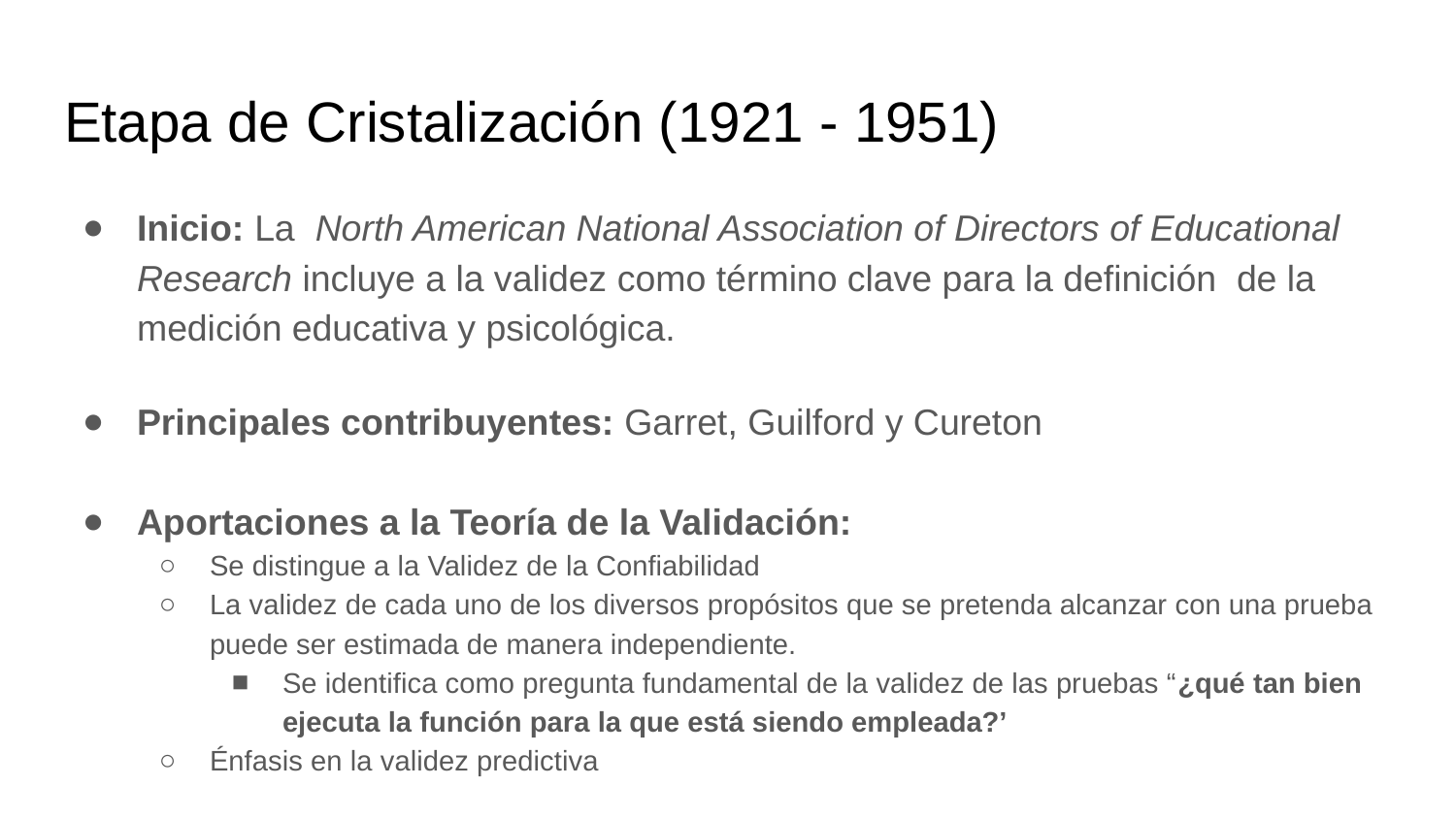

# Etapa de Cristalización (1921 - 1951)
Inicio: La  North American National Association of Directors of Educational Research incluye a la validez como término clave para la definición  de la medición educativa y psicológica.
Principales contribuyentes: Garret, Guilford y Cureton
Aportaciones a la Teoría de la Validación:
Se distingue a la Validez de la Confiabilidad
La validez de cada uno de los diversos propósitos que se pretenda alcanzar con una prueba puede ser estimada de manera independiente.
Se identifica como pregunta fundamental de la validez de las pruebas “¿qué tan bien ejecuta la función para la que está siendo empleada?’
Énfasis en la validez predictiva